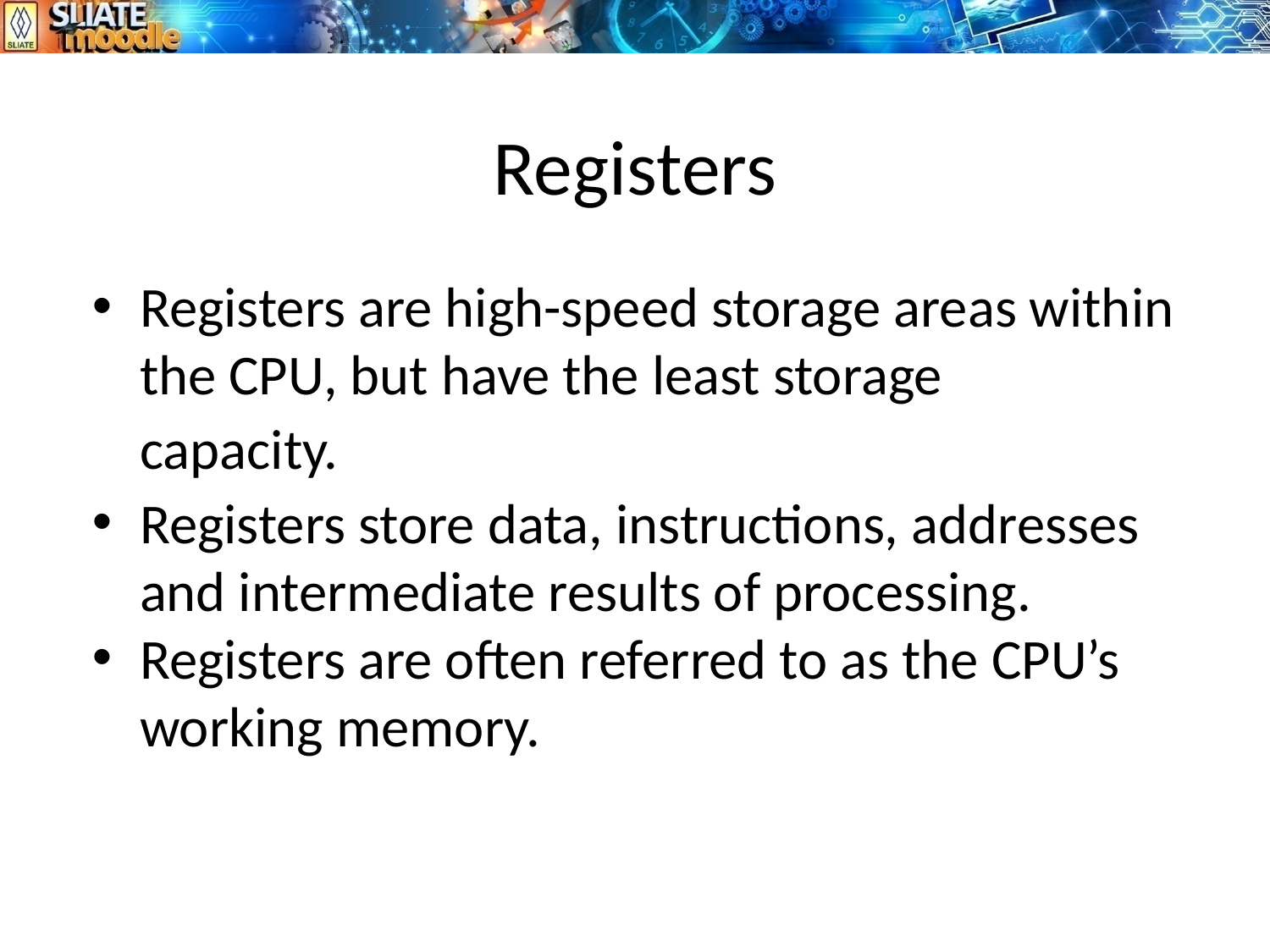

# Registers
Registers are high-speed storage areas within the CPU, but have the least storage
capacity.
Registers store data, instructions, addresses and intermediate results of processing.
Registers are often referred to as the CPU’s working memory.